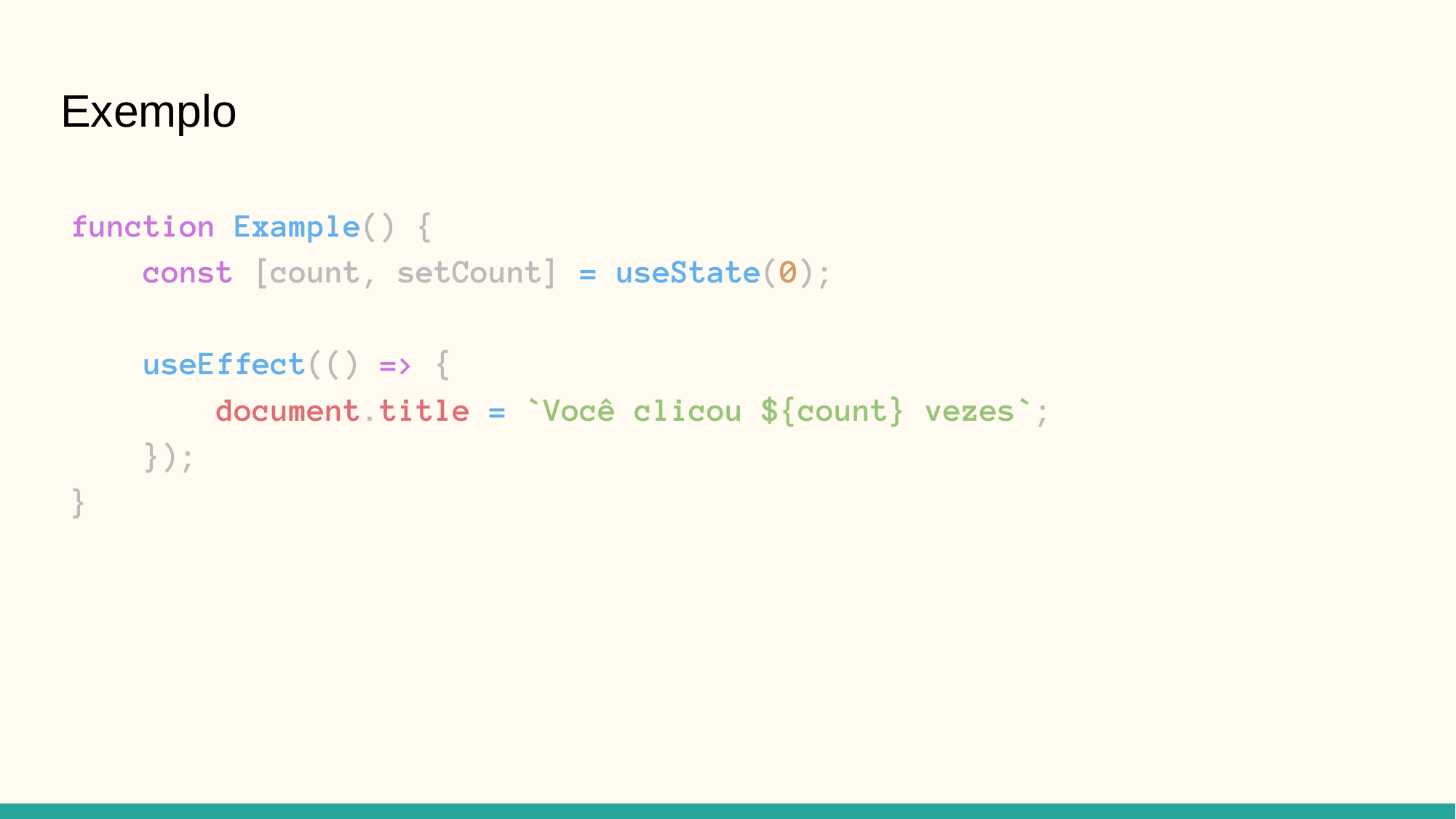

# Exemplo
function Example() {
    const [count, setCount] = useState(0);
    useEffect(() => {
        document.title = `Você clicou ${count} vezes`;
    });
}